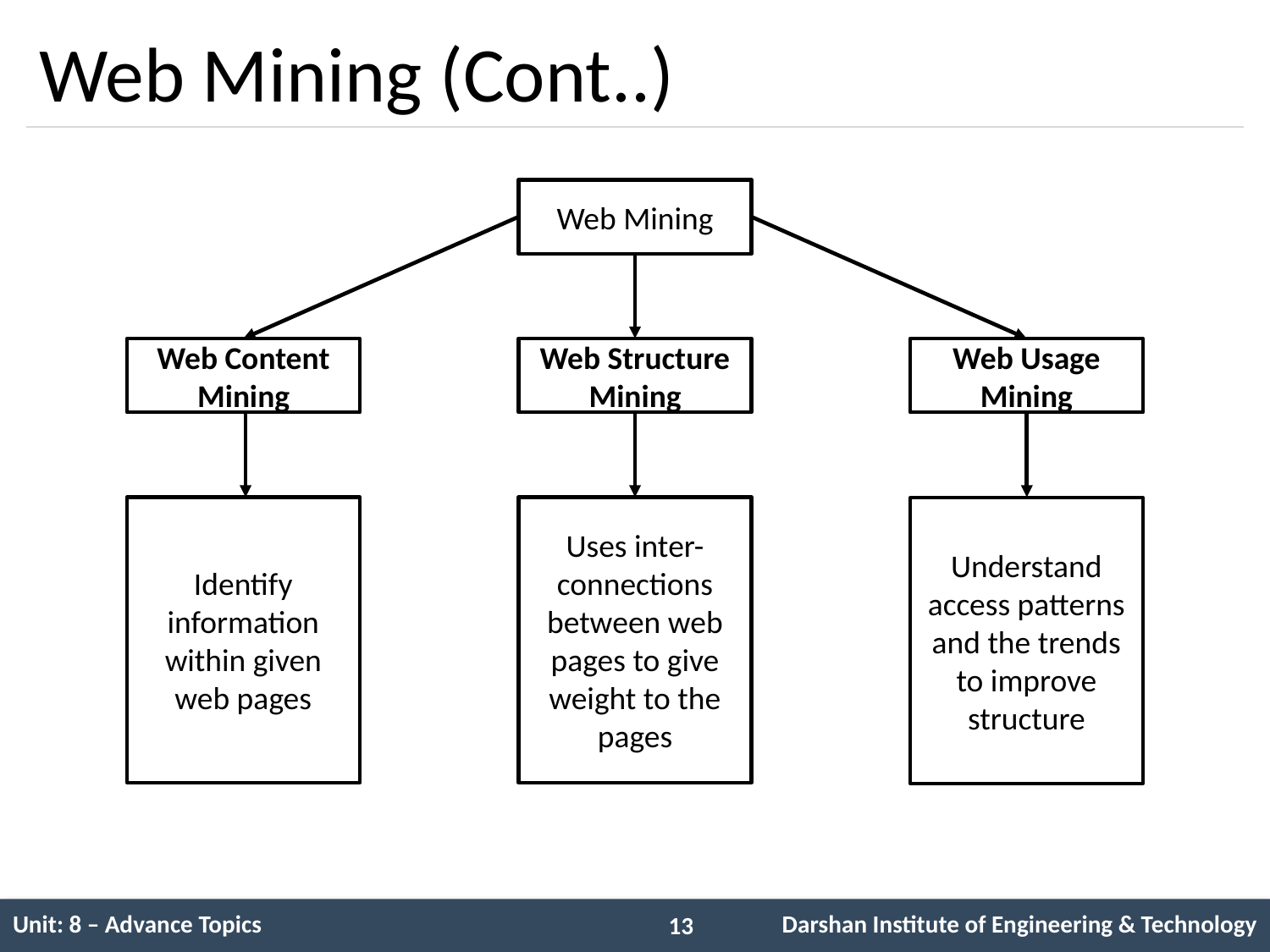

# Web Mining (Cont..)
Web Mining
Web Content Mining
Web Structure Mining
Web Usage Mining
Identify information within given web pages
Uses inter-connections between web pages to give weight to the pages
Understand access patterns and the trends to improve structure